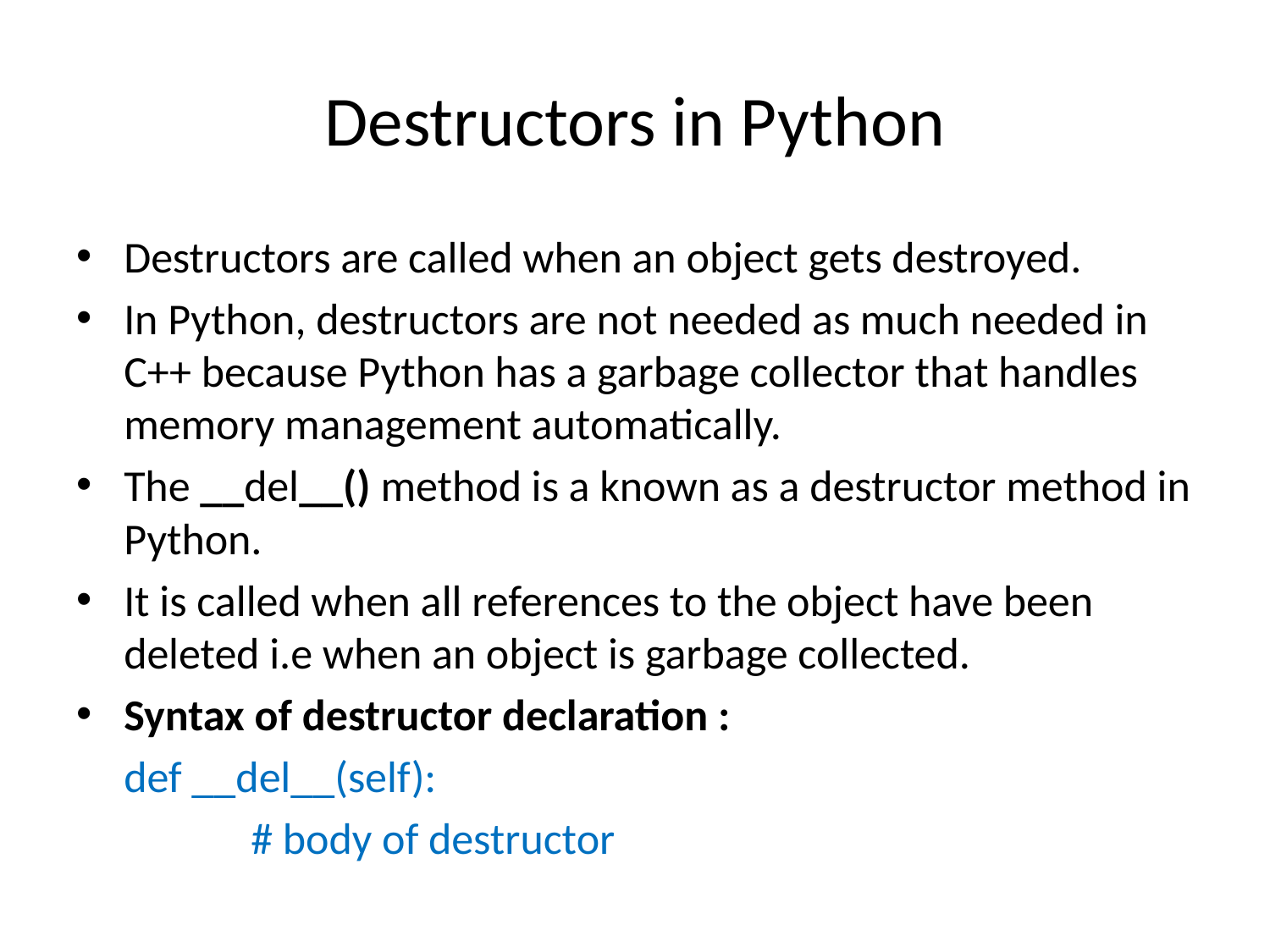

# Destructors in Python
Destructors are called when an object gets destroyed.
In Python, destructors are not needed as much needed in C++ because Python has a garbage collector that handles memory management automatically.
The __del__() method is a known as a destructor method in Python.
It is called when all references to the object have been deleted i.e when an object is garbage collected.
Syntax of destructor declaration :
	def __del__(self):
		# body of destructor